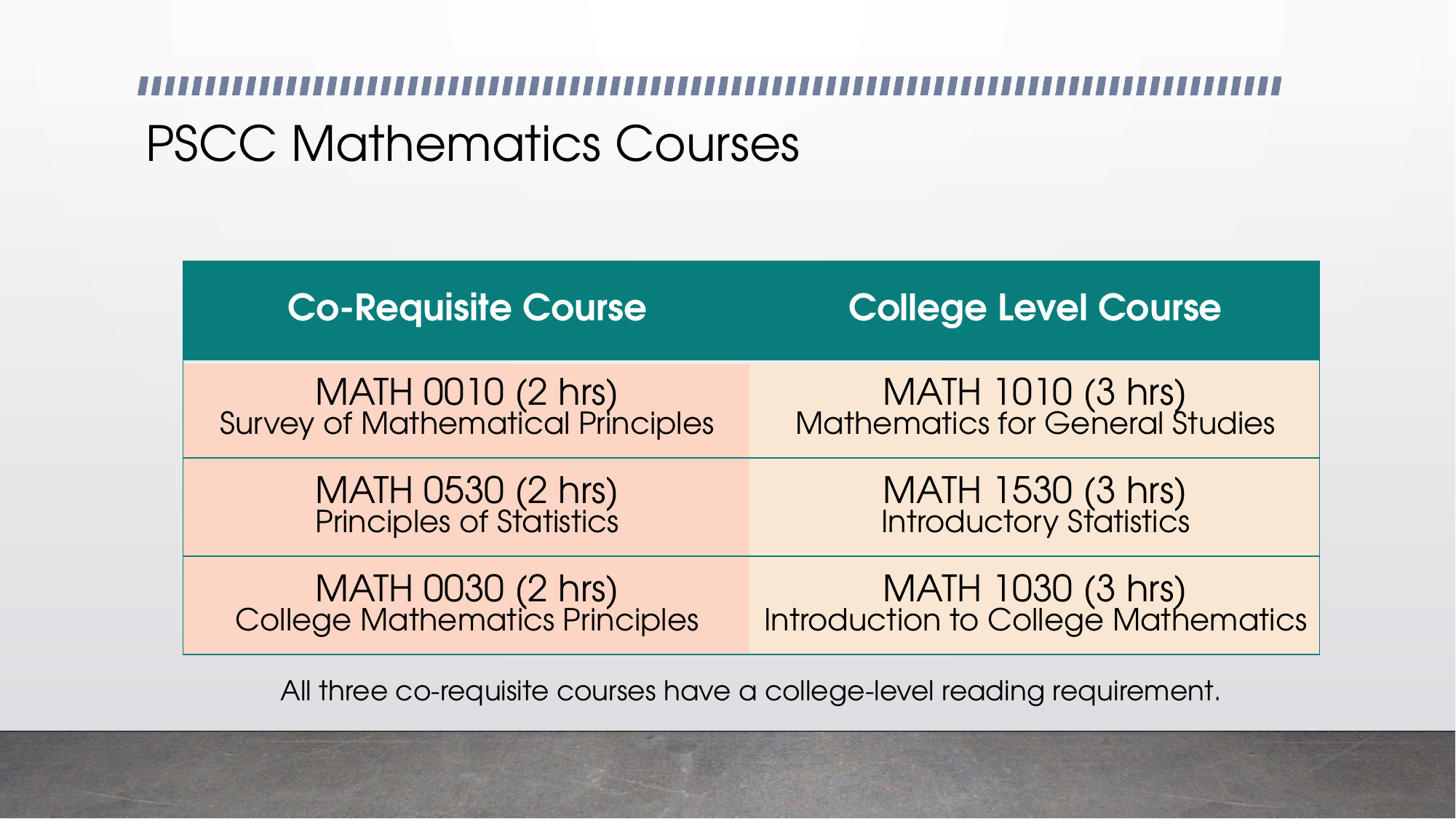

# PSCC Mathematics Courses
| Co-Requisite Course | College Level Course |
| --- | --- |
| MATH 0010 (2 hrs) Survey of Mathematical Principles | MATH 1010 (3 hrs) Mathematics for General Studies |
| MATH 0530 (2 hrs) Principles of Statistics | MATH 1530 (3 hrs) Introductory Statistics |
| MATH 0030 (2 hrs) College Mathematics Principles | MATH 1030 (3 hrs) Introduction to College Mathematics |

All three co-requisite courses have a college-level reading requirement.